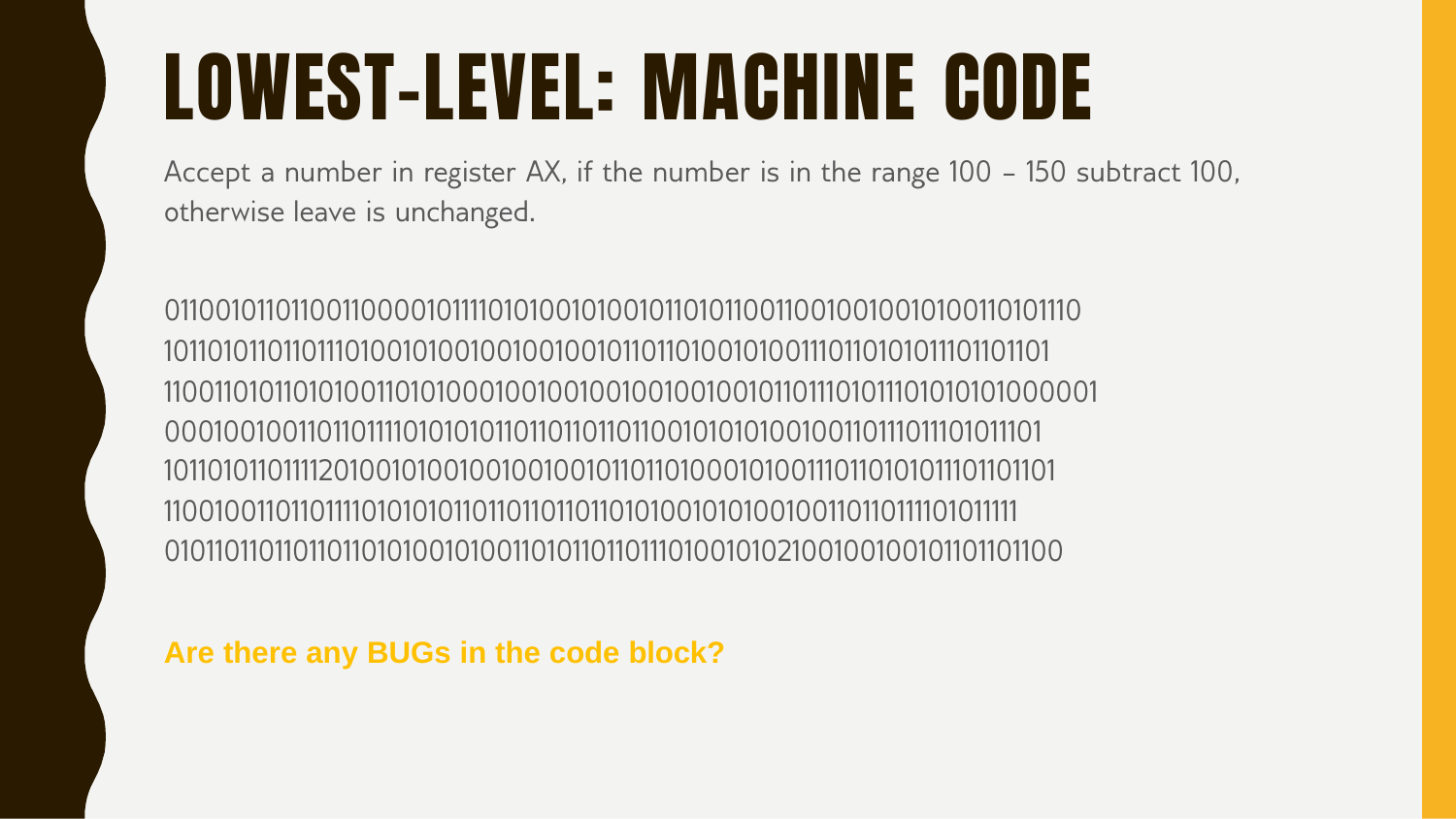

# LOWEST-LEVEL: MACHINE CODE
Accept a number in register AX, if the number is in the range 100 – 150 subtract 100, otherwise leave is unchanged.
011001011011001100001011110101001010010110101100110010010010100110101110
101101011011011101001010010010010010110110100101001110110101011101101101
110011010110101001101010001001001001001001001011011101011101010101000001
000100100110110111101010101101101101101100101010100100110111011101011101
101101011011112010010100100100100101101101000101001110110101011101101101
110010011011011110101010110110110110110101001010100100110110111101011111
010110110110110110101001010011010110110111010010102100100100101101101100

Are there any BUGs in the code block?